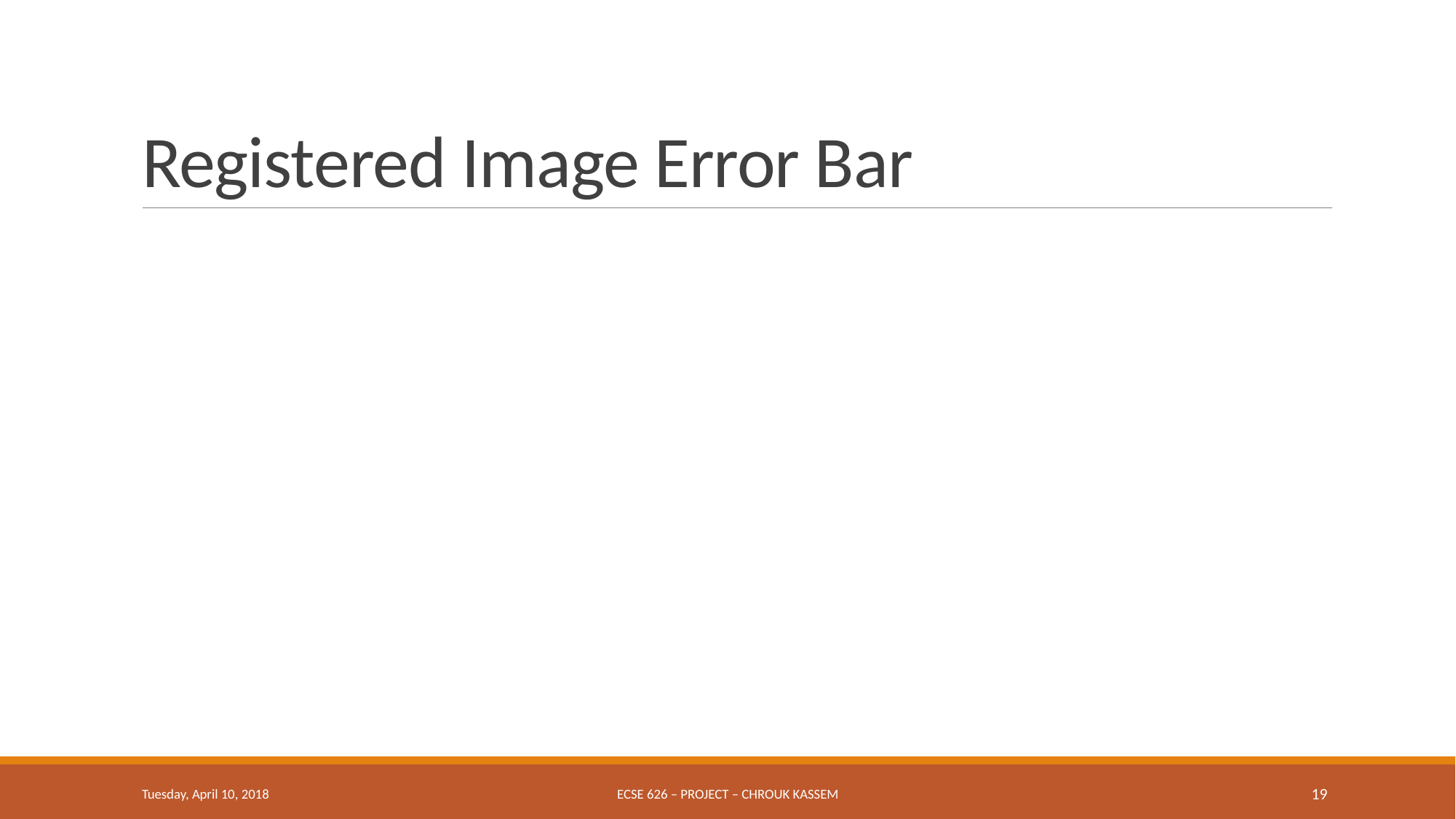

# Registered Image Error Bar

Tuesday, April 10, 2018
ECSE 626 – Project – Chrouk Kassem
19